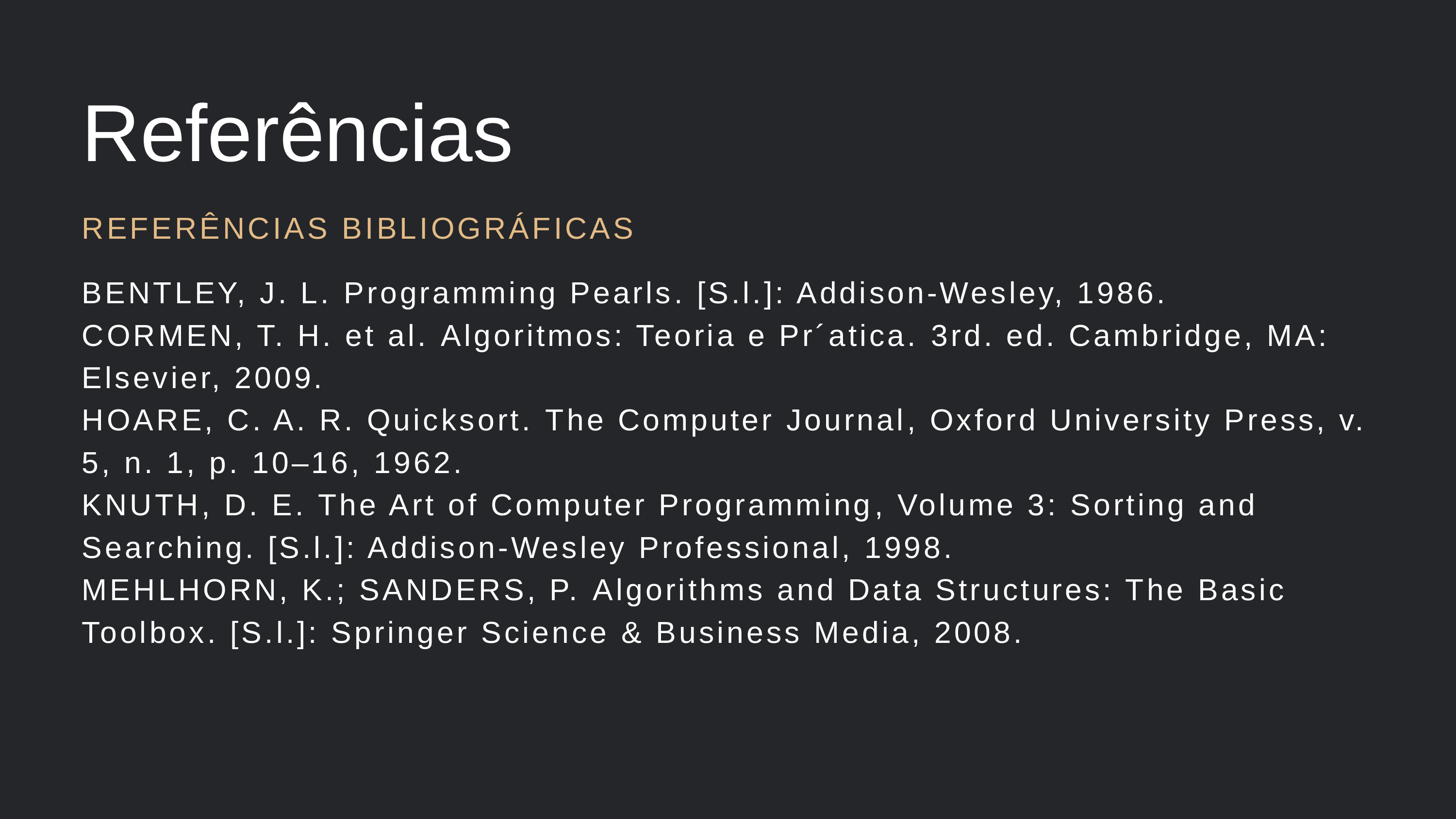

Referências
REFERÊNCIAS BIBLIOGRÁFICAS
BENTLEY, J. L. Programming Pearls. [S.l.]: Addison-Wesley, 1986.
CORMEN, T. H. et al. Algoritmos: Teoria e Pr´atica. 3rd. ed. Cambridge, MA: Elsevier, 2009.
HOARE, C. A. R. Quicksort. The Computer Journal, Oxford University Press, v. 5, n. 1, p. 10–16, 1962.
KNUTH, D. E. The Art of Computer Programming, Volume 3: Sorting and Searching. [S.l.]: Addison-Wesley Professional, 1998.
MEHLHORN, K.; SANDERS, P. Algorithms and Data Structures: The Basic Toolbox. [S.l.]: Springer Science & Business Media, 2008.